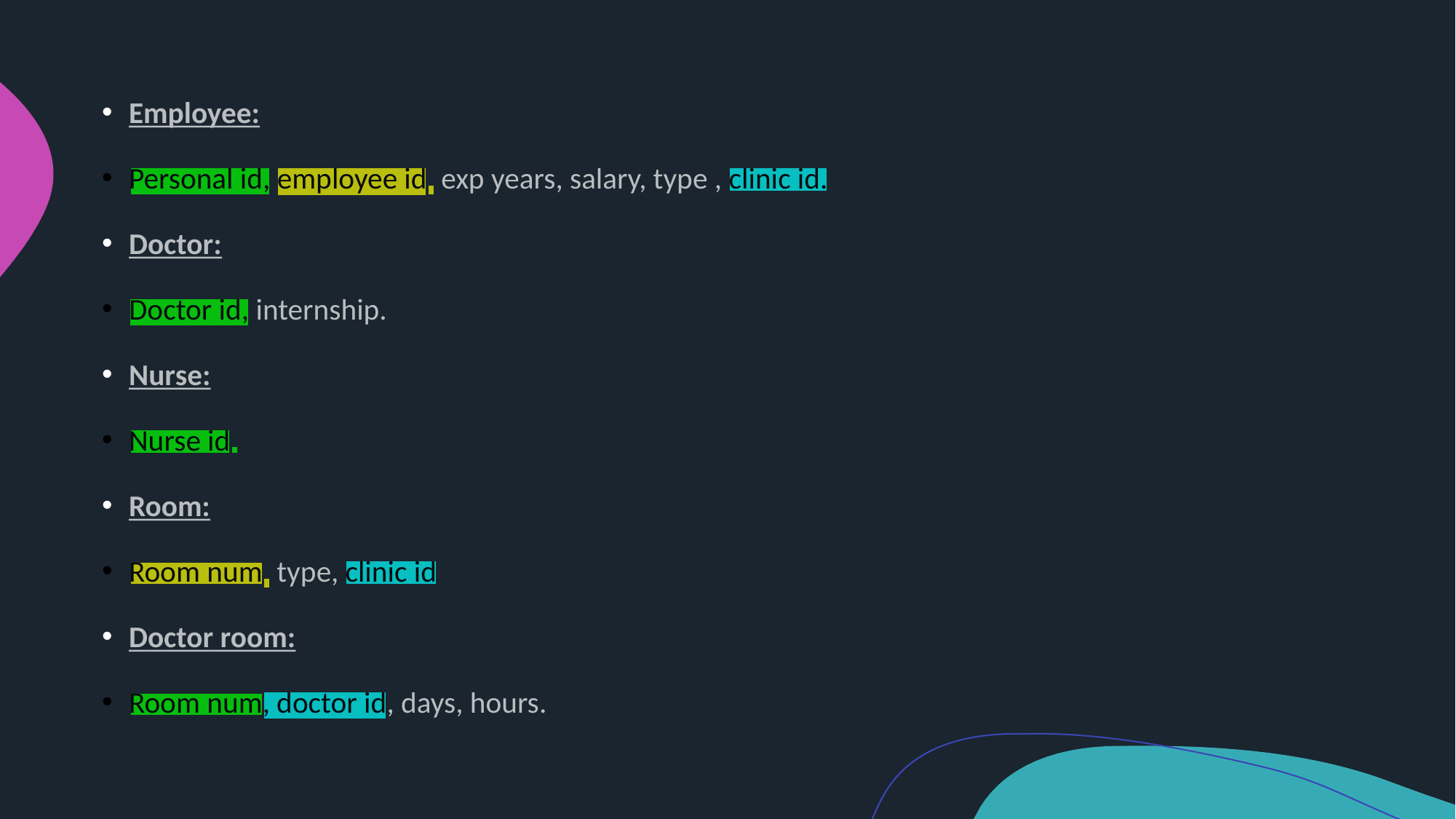

Employee:
Personal id, employee id, exp years, salary, type , clinic id.
Doctor:
Doctor id, internship.
Nurse:
Nurse id.
Room:
Room num, type, clinic id
Doctor room:
Room num, doctor id, days, hours.